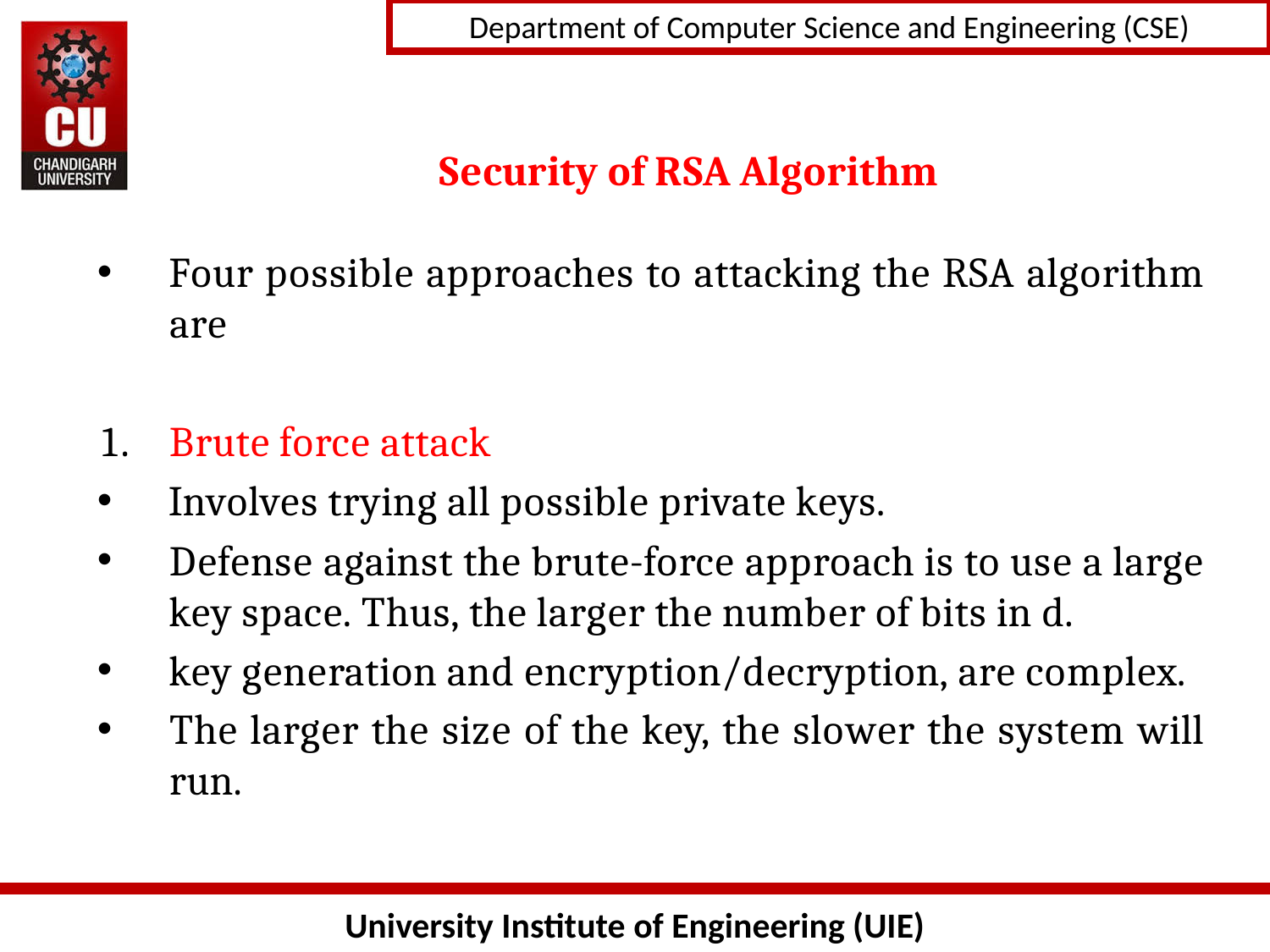

# Security of RSA Algorithm
Four possible approaches to attacking the RSA algorithm are

Brute force attack
Involves trying all possible private keys.
Defense against the brute-force approach is to use a large key space. Thus, the larger the number of bits in d.
key generation and encryption/decryption, are complex.
The larger the size of the key, the slower the system will run.